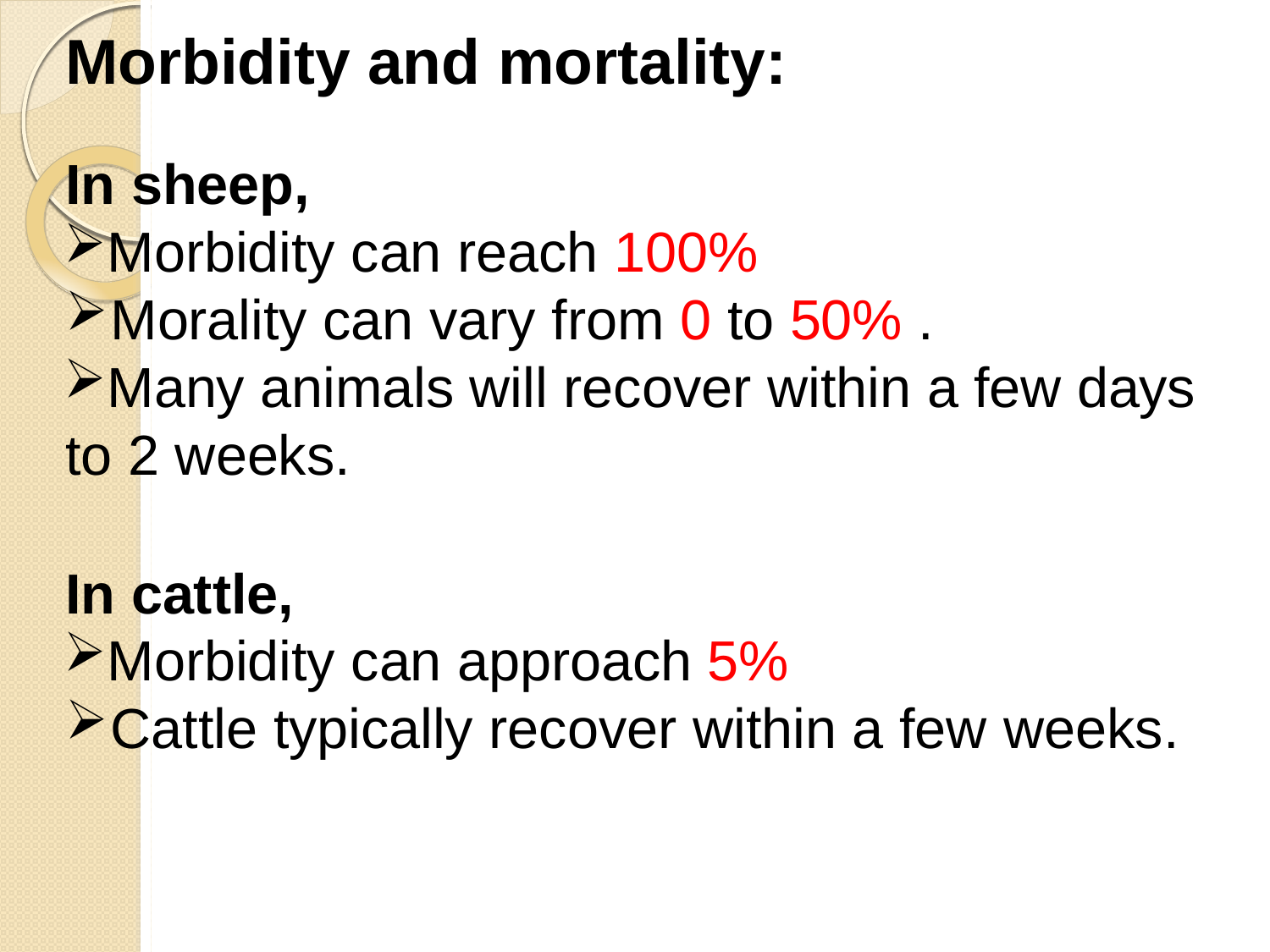

# Morbidity and mortality:
In sheep,
Morbidity can reach 100%
Morality can vary from 0 to 50% .
Many animals will recover within a few days  to 2 weeks.

In cattle,
Morbidity can approach 5%
Cattle typically recover within a few weeks.